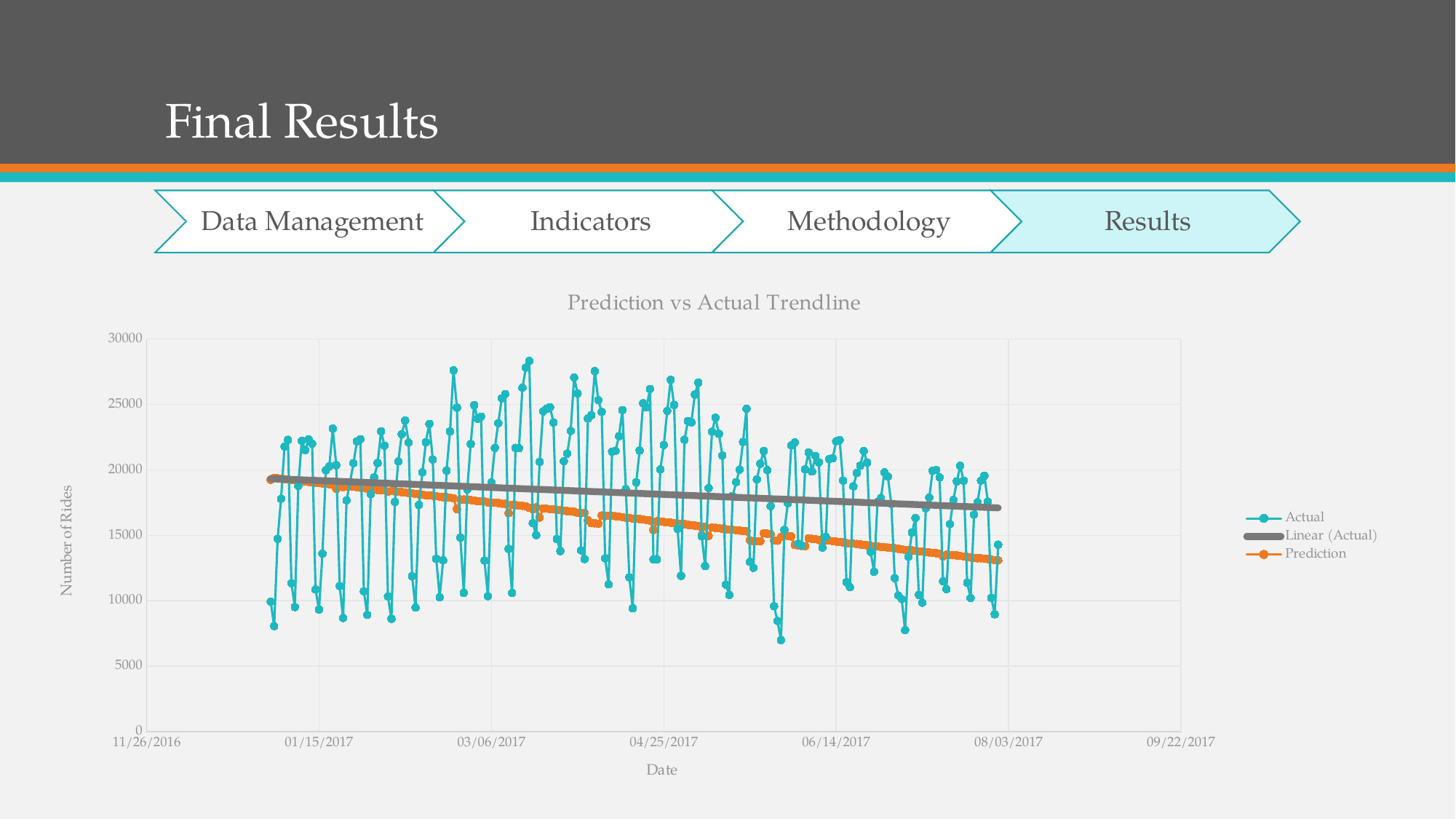

# Final Results
Data Management
Indicators
Methodology
Results

### Chart: Prediction vs Actual Trendline

| Category | Actual | Prediction |
|---|---|---|